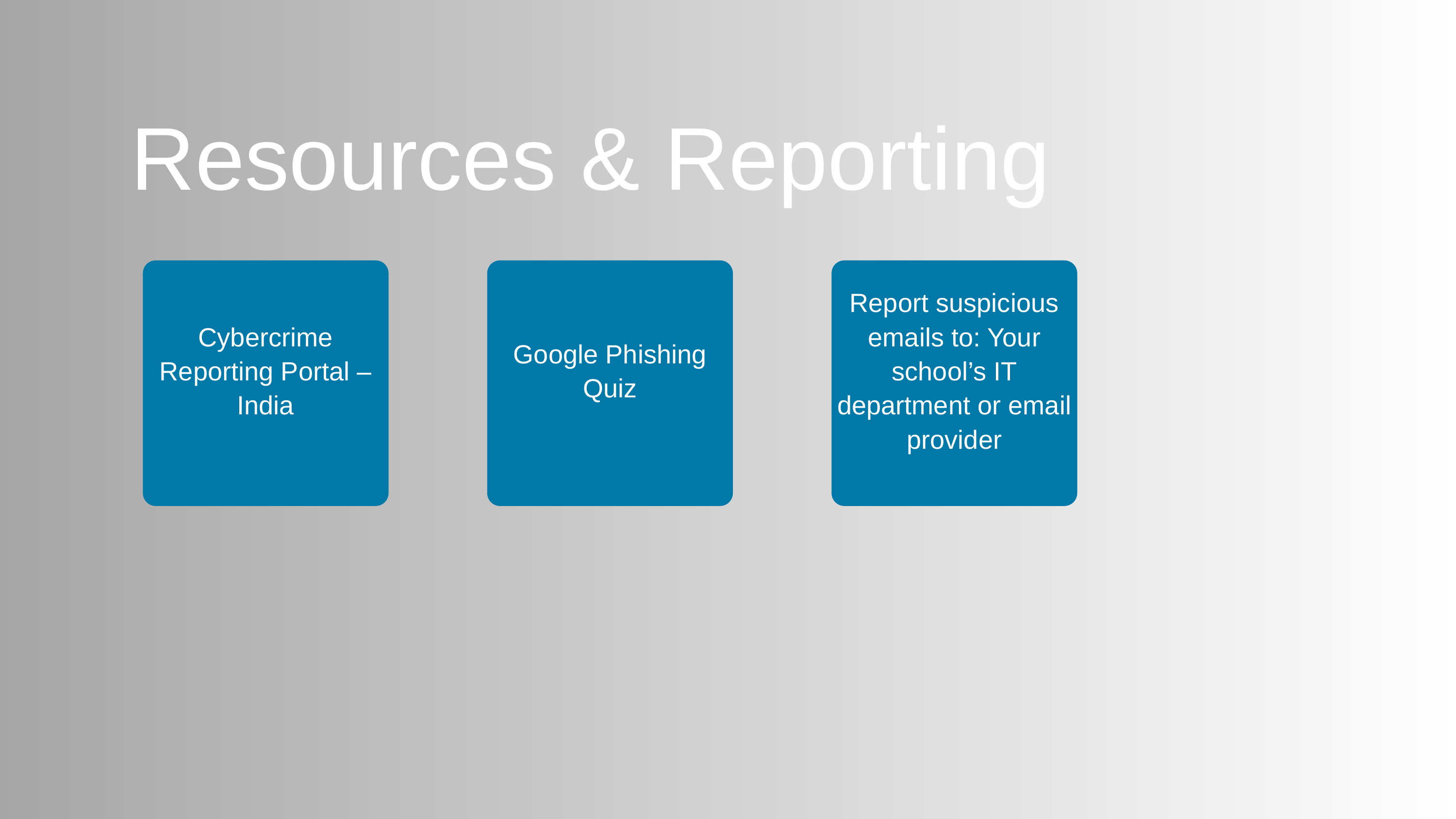

Resources & Reporting

Cybercrime Reporting Portal – India

Google Phishing Quiz

Report suspicious emails to: Your school’s IT department or email provider